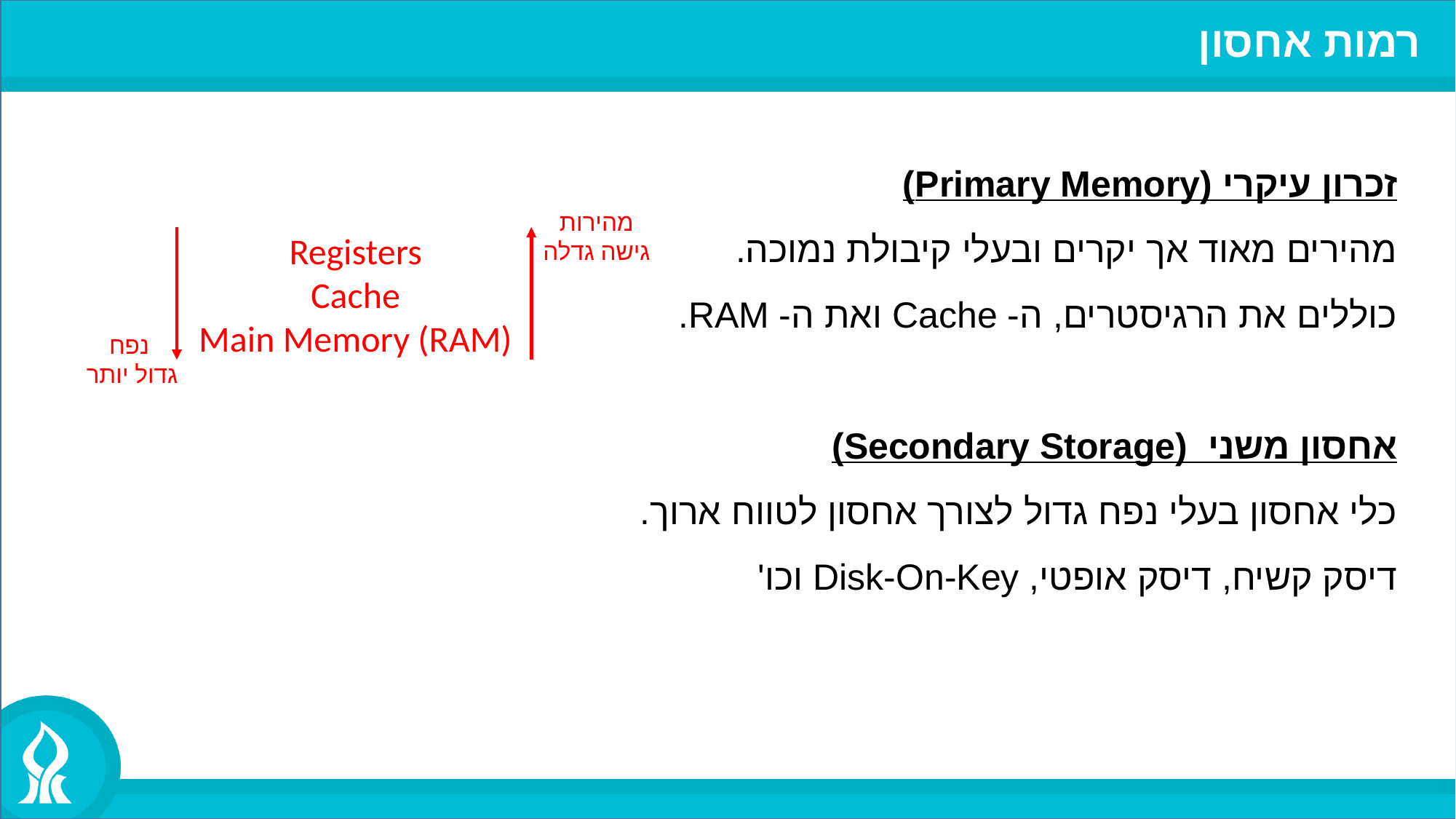

רמות אחסון
זכרון עיקרי (Primary Memory)
מהירים מאוד אך יקרים ובעלי קיבולת נמוכה.
כוללים את הרגיסטרים, ה- Cache ואת ה- RAM.

אחסון משני  (Secondary Storage)
כלי אחסון בעלי נפח גדול לצורך אחסון לטווח ארוך.
דיסק קשיח, דיסק אופטי, Disk-On-Key וכו'

מהירות
גישה גדלה
Registers
Cache
Main Memory (RAM)
נפח
גדול יותר